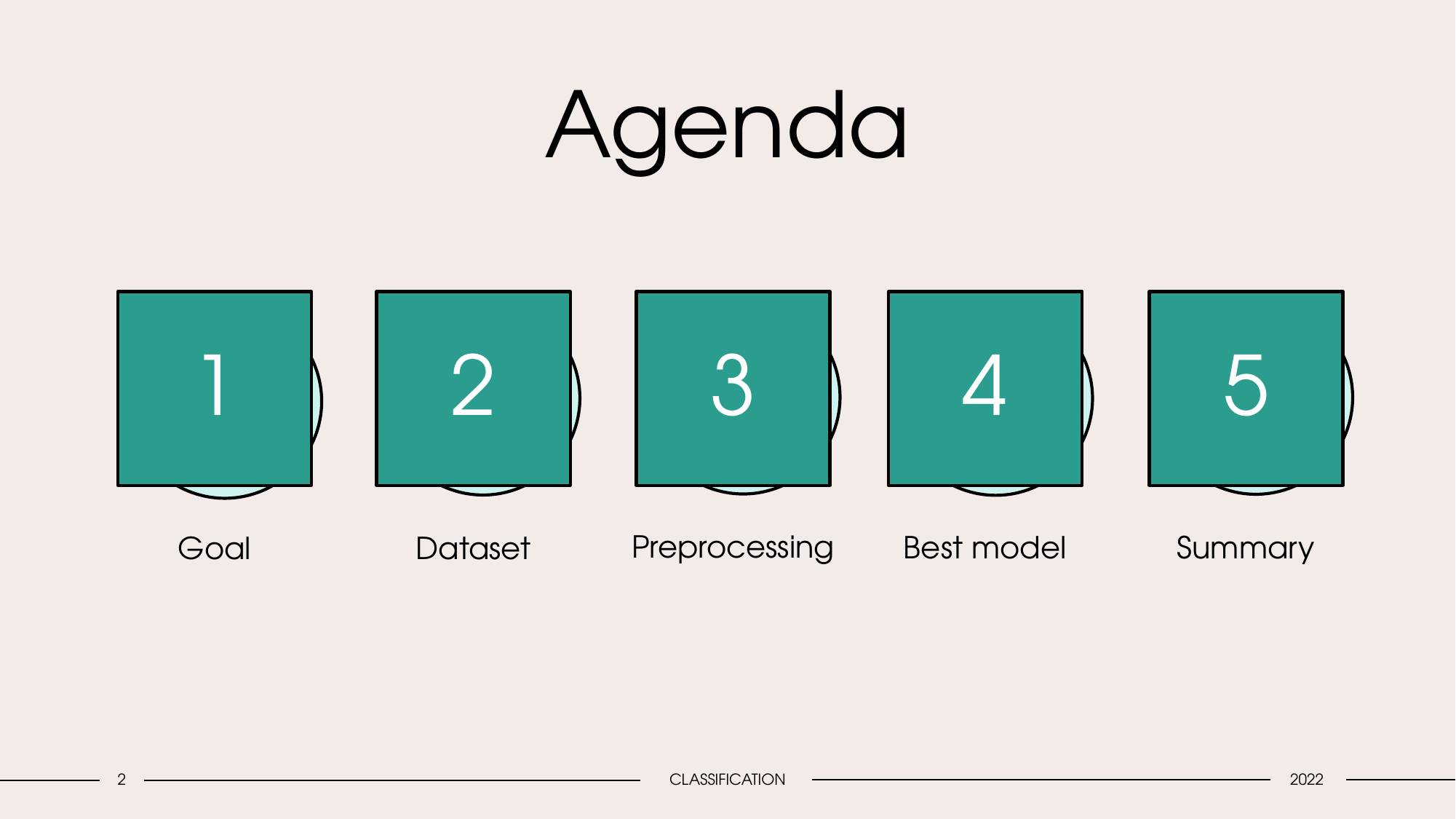

# Agenda
1
2
3
4
5
Preprocessing
Best model

Summary

Goal

Dataset

2
CLASSIFICATION
2022